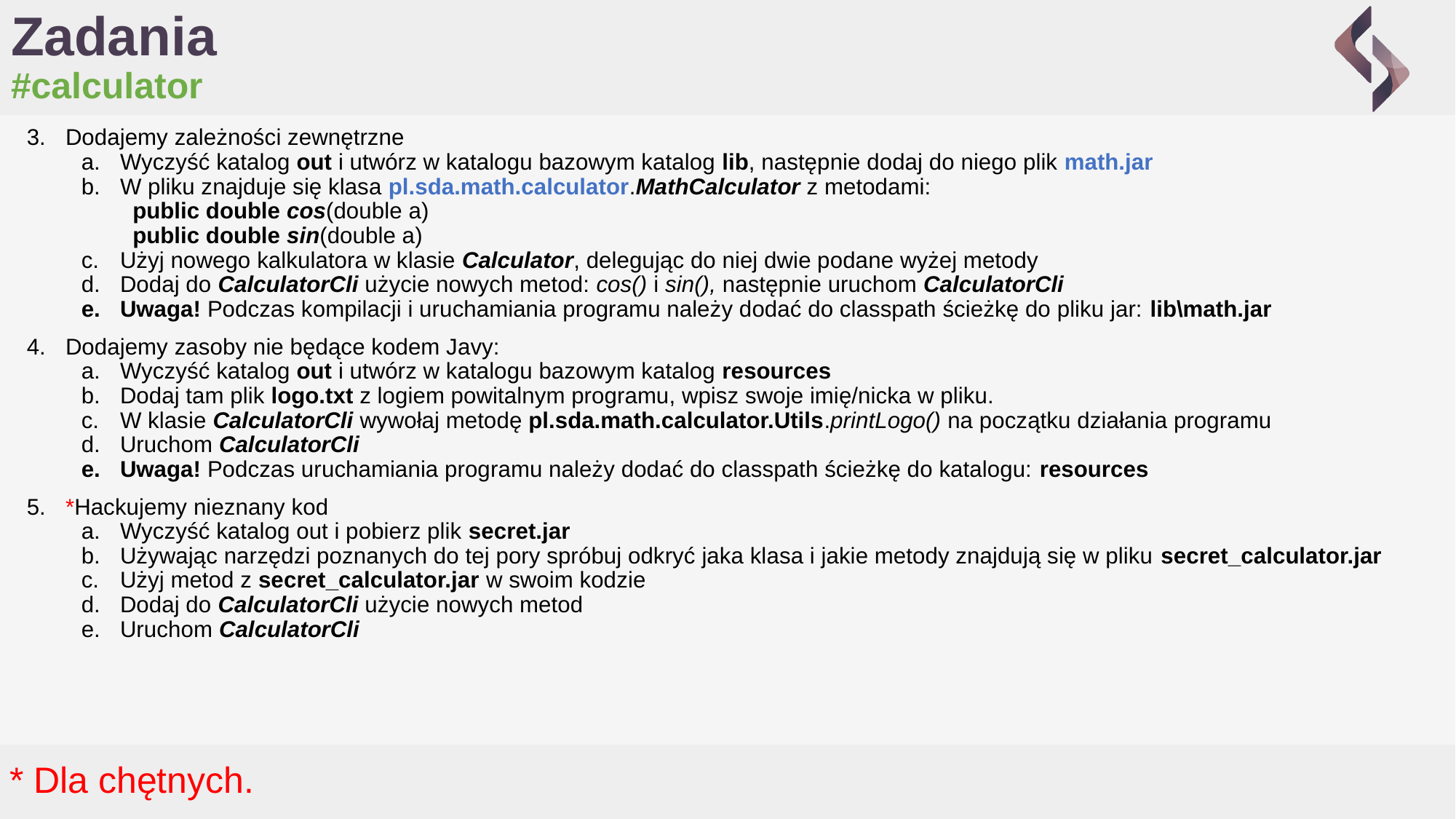

# Zadania
#calculator
Dodajemy zależności zewnętrzne
Wyczyść katalog out i utwórz w katalogu bazowym katalog lib, następnie dodaj do niego plik math.jar
W pliku znajduje się klasa pl.sda.math.calculator.MathCalculator z metodami:
  public double cos(double a)
  public double sin(double a)
Użyj nowego kalkulatora w klasie Calculator, delegując do niej dwie podane wyżej metody
Dodaj do CalculatorCli użycie nowych metod: cos() i sin(), następnie uruchom CalculatorCli
Uwaga! Podczas kompilacji i uruchamiania programu należy dodać do classpath ścieżkę do pliku jar: lib\math.jar

Dodajemy zasoby nie będące kodem Javy:
Wyczyść katalog out i utwórz w katalogu bazowym katalog resources
Dodaj tam plik logo.txt z logiem powitalnym programu, wpisz swoje imię/nicka w pliku.
W klasie CalculatorCli wywołaj metodę pl.sda.math.calculator.Utils.printLogo() na początku działania programu
Uruchom CalculatorCli
Uwaga! Podczas uruchamiania programu należy dodać do classpath ścieżkę do katalogu: resources

*Hackujemy nieznany kod
Wyczyść katalog out i pobierz plik secret.jar
Używając narzędzi poznanych do tej pory spróbuj odkryć jaka klasa i jakie metody znajdują się w pliku secret_calculator.jar
Użyj metod z secret_calculator.jar w swoim kodzie
Dodaj do CalculatorCli użycie nowych metod
Uruchom CalculatorCli

* Dla chętnych.